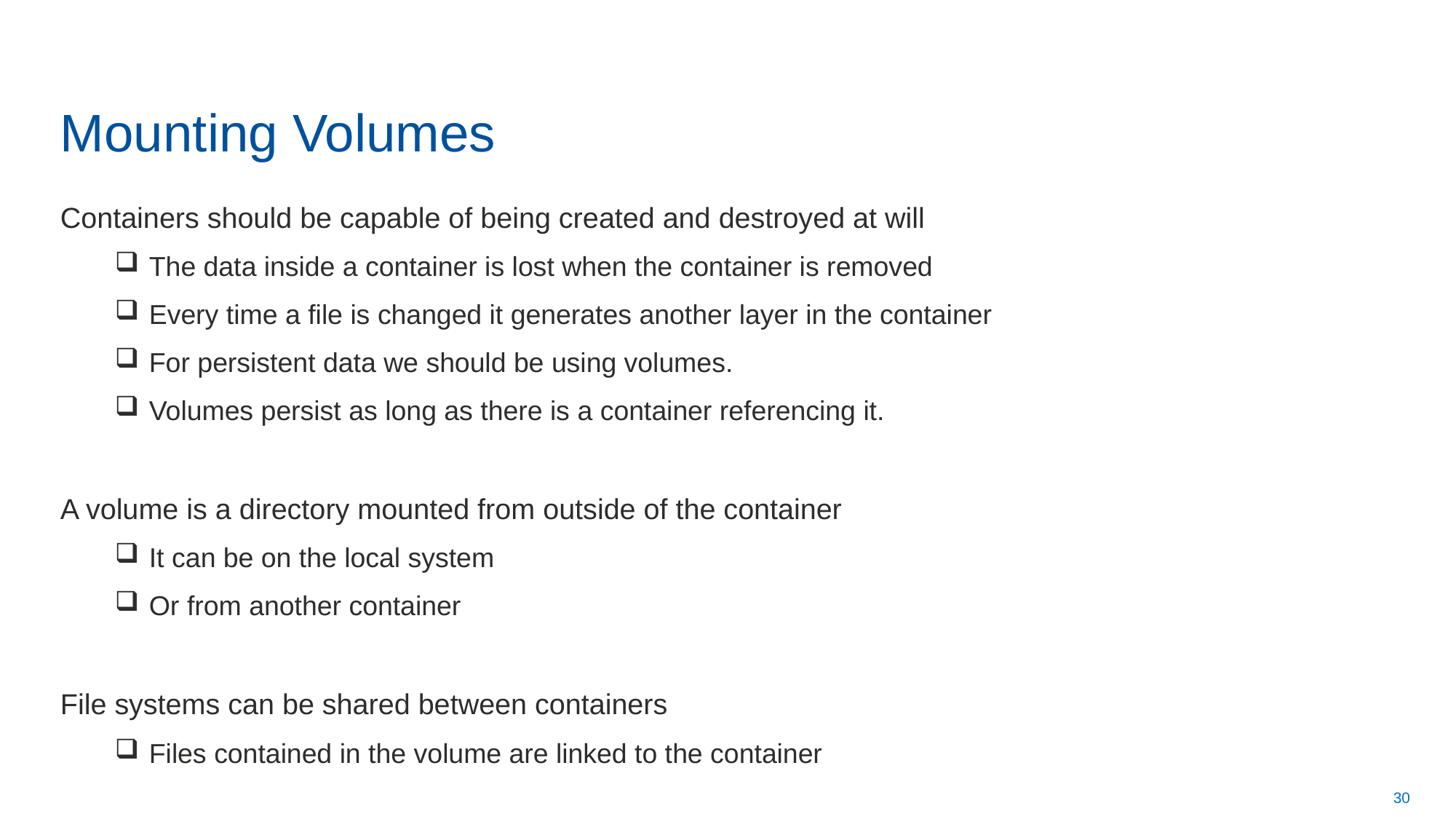

# Mounting Volumes
Containers should be capable of being created and destroyed at will
The data inside a container is lost when the container is removed
Every time a file is changed it generates another layer in the container
For persistent data we should be using volumes.
Volumes persist as long as there is a container referencing it.

A volume is a directory mounted from outside of the container
It can be on the local system
Or from another container

File systems can be shared between containers
Files contained in the volume are linked to the container